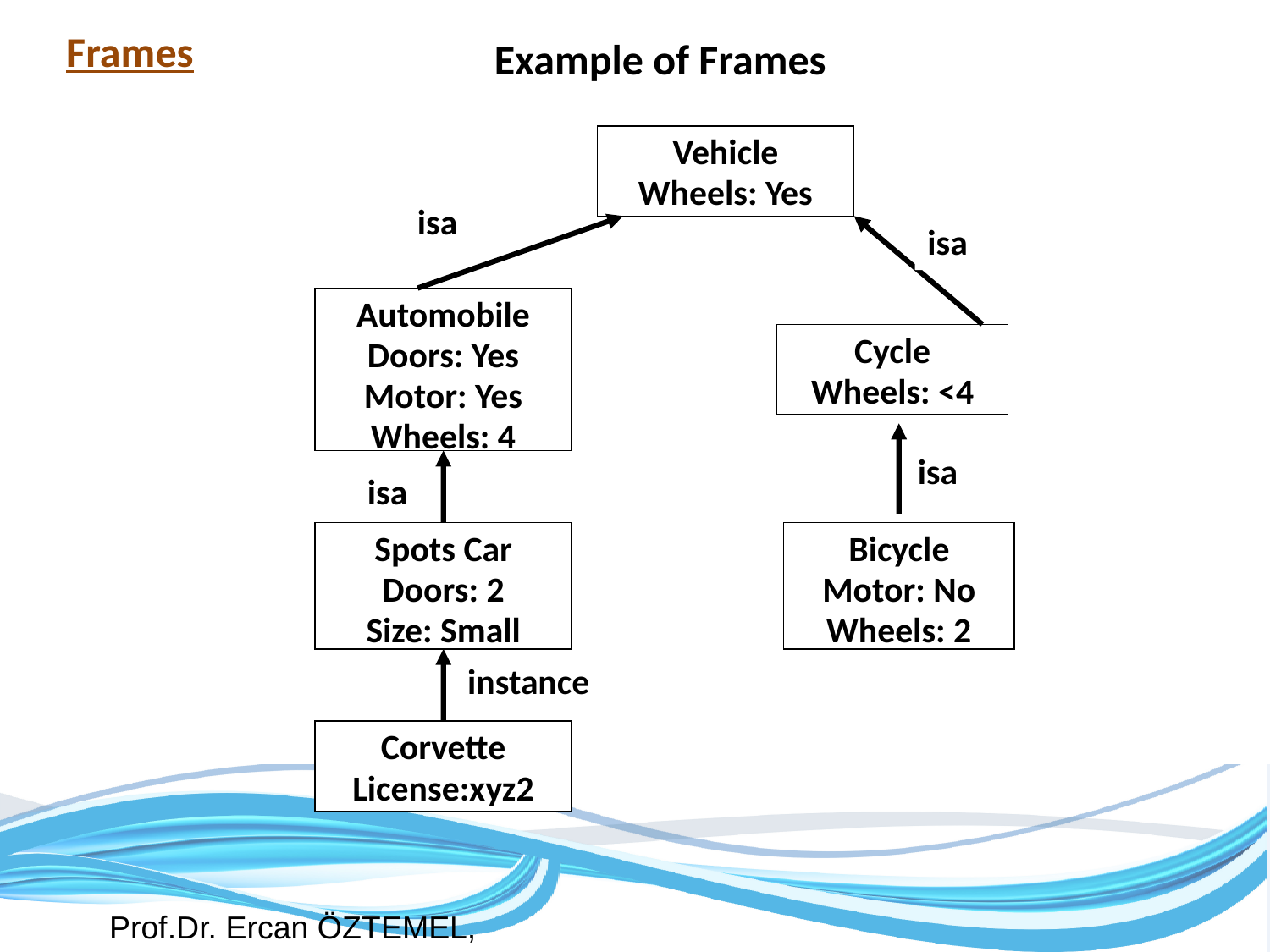

Frames
# Example of Frames
Vehicle
Wheels: Yes
isa

isa
Automobile
Doors: Yes
Motor: Yes
Wheels: 4
Cycle
Wheels: <4

isa

isa
Spots Car
Doors: 2
Size: Small
Bicycle
Motor: No
Wheels: 2

instance
Corvette
License:xyz2